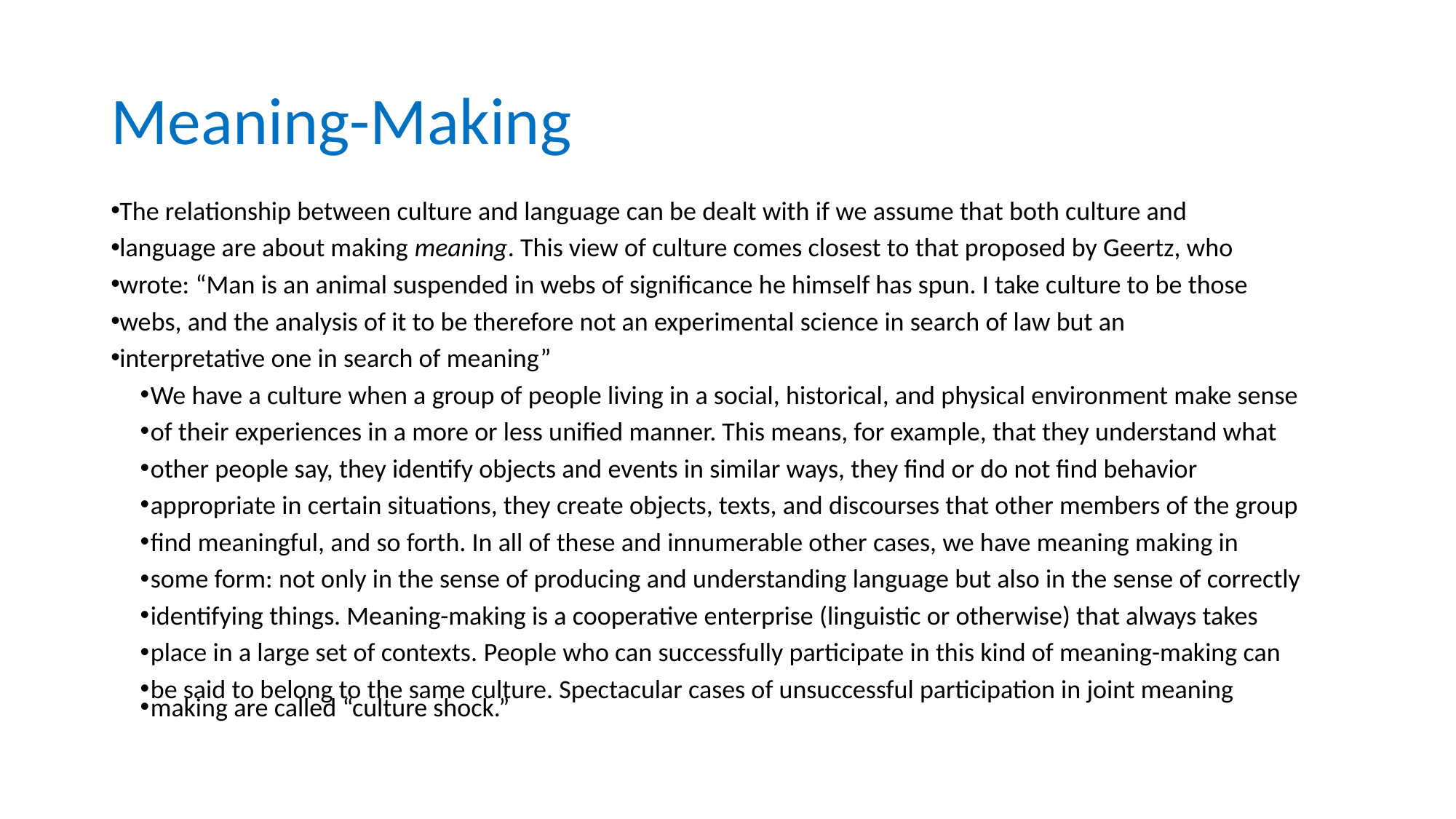

# Meaning-Making
The relationship between culture and language can be dealt with if we assume that both culture and

language are about making meaning. This view of culture comes closest to that proposed by Geertz, who

wrote: “Man is an animal suspended in webs of significance he himself has spun. I take culture to be those

webs, and the analysis of it to be therefore not an experimental science in search of law but an

interpretative one in search of meaning”

We have a culture when a group of people living in a social, historical, and physical environment make sense

of their experiences in a more or less unified manner. This means, for example, that they understand what

other people say, they identify objects and events in similar ways, they find or do not find behavior

appropriate in certain situations, they create objects, texts, and discourses that other members of the group

find meaningful, and so forth. In all of these and innumerable other cases, we have meaning making in

some form: not only in the sense of producing and understanding language but also in the sense of correctly

identifying things. Meaning-making is a cooperative enterprise (linguistic or otherwise) that always takes

place in a large set of contexts. People who can successfully participate in this kind of meaning-making can

be said to belong to the same culture. Spectacular cases of unsuccessful participation in joint meaning
making are called “culture shock.”